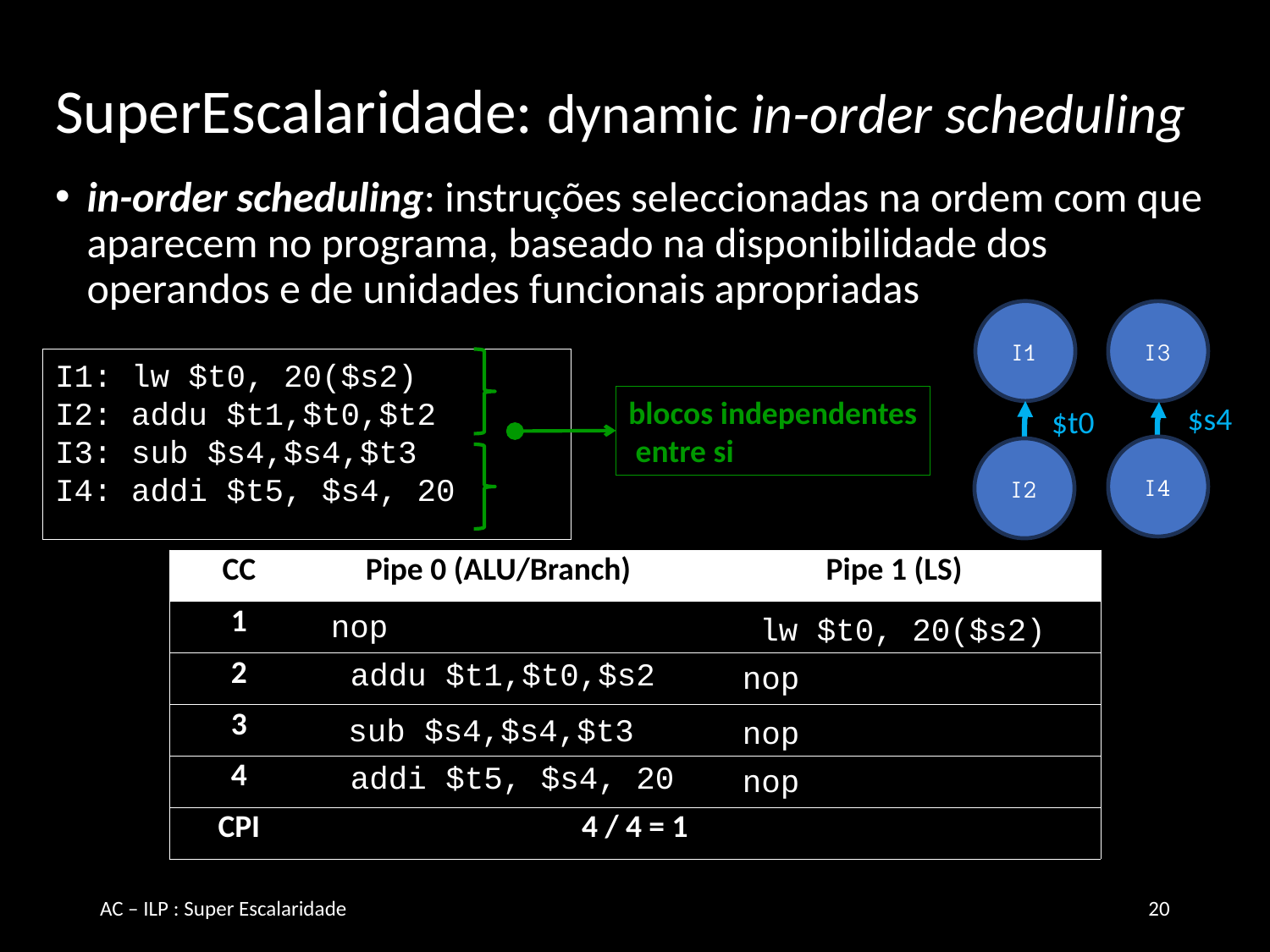

# SuperEscalaridade: dynamic in-order scheduling
in-order scheduling: instruções seleccionadas na ordem com que aparecem no programa, baseado na disponibilidade dos operandos e de unidades funcionais apropriadas
I1
I3
$s4
$t0
I4
I2
I1: lw $t0, 20($s2)
I2: addu $t1,$t0,$t2
I3: sub $s4,$s4,$t3
I4: addi $t5, $s4, 20

blocos independentes
 entre si

| CC | Pipe 0 (ALU/Branch) | Pipe 1 (LS) |
| --- | --- | --- |
| 1 |  |  |
| 2 |  |  |
| 3 |  |  |
| 4 |  |  |
| CPI |  |  |
nop
lw $t0, 20($s2)
addu $t1,$t0,$s2
nop
sub $s4,$s4,$t3
nop
addi $t5, $s4, 20
nop
4 / 4 = 1
AC – ILP : Super Escalaridade
20